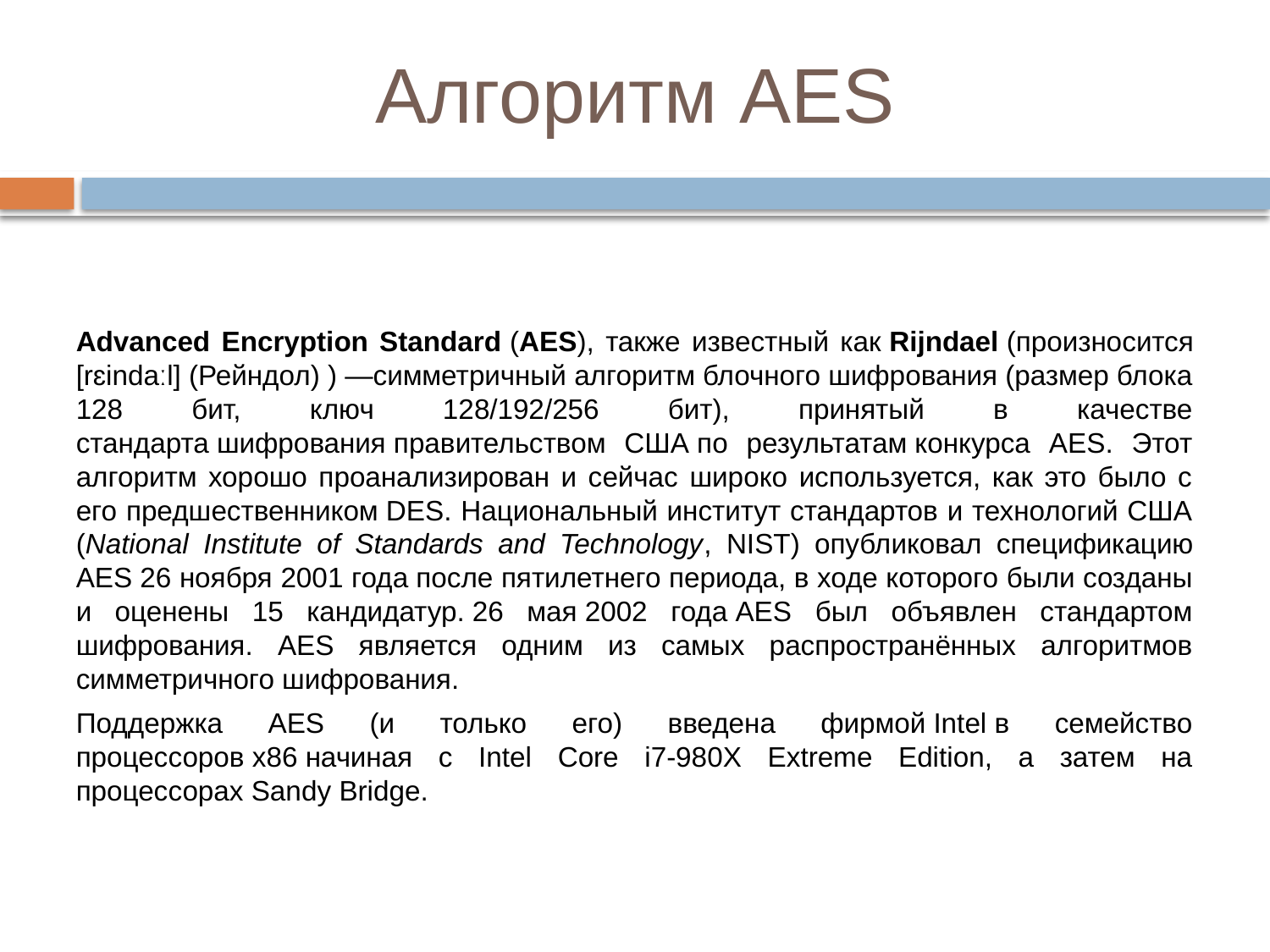

# Алгоритм AES
Advanced Encryption Standard (AES), также известный как Rijndael (произносится [rɛindaːl] (Рейндол) ) —симметричный алгоритм блочного шифрования (размер блока 128 бит, ключ 128/192/256 бит), принятый в качестве стандарта шифрования правительством США по результатам конкурса AES. Этот алгоритм хорошо проанализирован и сейчас широко используется, как это было с его предшественником DES. Национальный институт стандартов и технологий США (National Institute of Standards and Technology, NIST) опубликовал спецификацию AES 26 ноября 2001 года после пятилетнего периода, в ходе которого были созданы и оценены 15 кандидатур. 26 мая 2002 года AES был объявлен стандартом шифрования. AES является одним из самых распространённых алгоритмов симметричного шифрования.
Поддержка AES (и только его) введена фирмой Intel в семейство процессоров x86 начиная с Intel Core i7-980X Extreme Edition, а затем на процессорах Sandy Bridge.